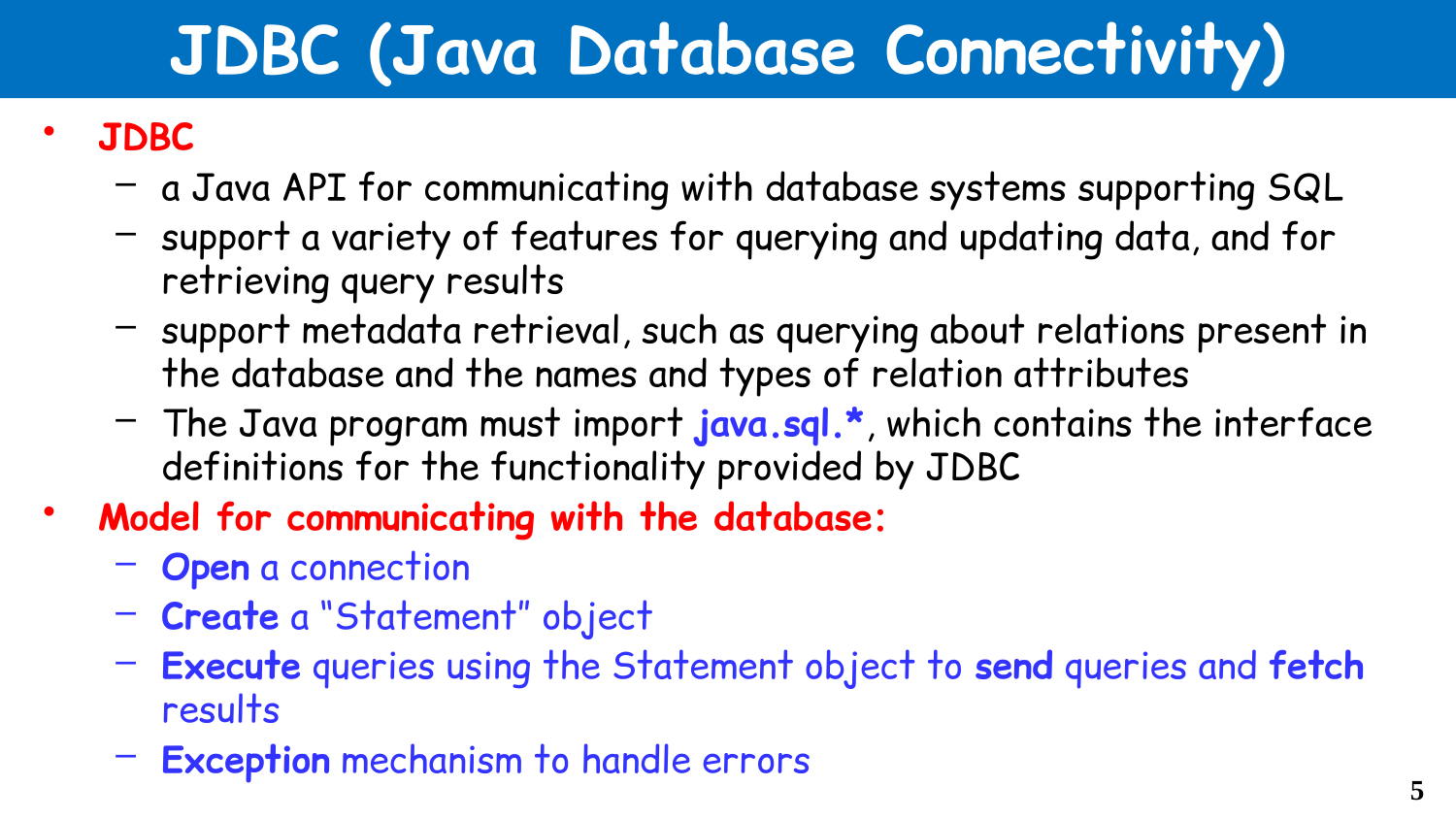

# JDBC (Java Database Connectivity)
JDBC
a Java API for communicating with database systems supporting SQL
support a variety of features for querying and updating data, and for retrieving query results
support metadata retrieval, such as querying about relations present in the database and the names and types of relation attributes
The Java program must import java.sql.*, which contains the interface definitions for the functionality provided by JDBC
Model for communicating with the database:
Open a connection
Create a “Statement” object
Execute queries using the Statement object to send queries and fetch results
Exception mechanism to handle errors